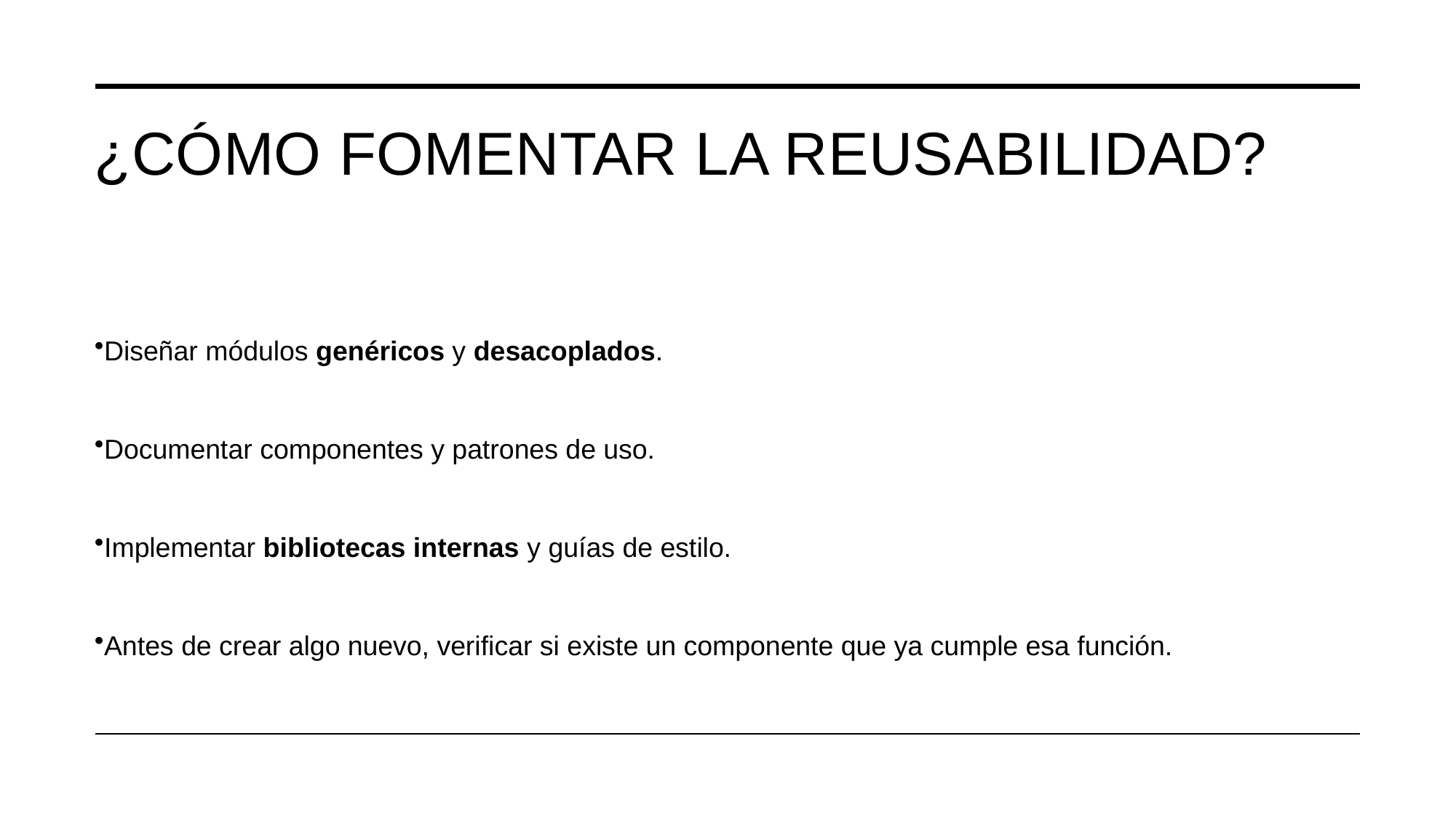

# ¿Cómo fomentar la reusabilidad?
Diseñar módulos genéricos y desacoplados.

Documentar componentes y patrones de uso.

Implementar bibliotecas internas y guías de estilo.

Antes de crear algo nuevo, verificar si existe un componente que ya cumple esa función.